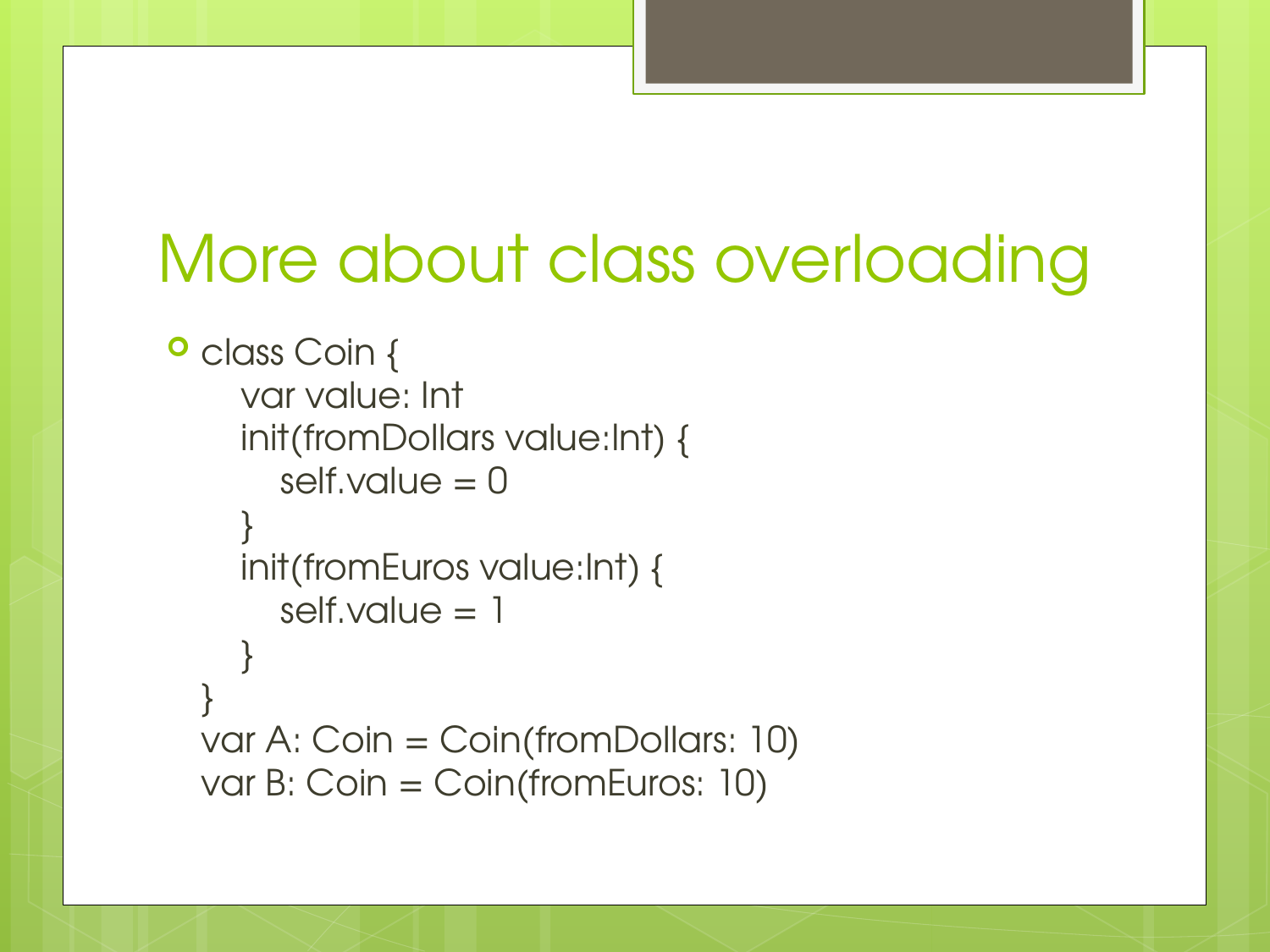

# More about class overloading
class Coin {
    var value: Int
    init(fromDollars value:Int) {
        self.value = 0
    }
    init(fromEuros value:Int) {
        self.value = 1
    }
}
var A: Coin = Coin(fromDollars: 10)
var B: Coin = Coin(fromEuros: 10)